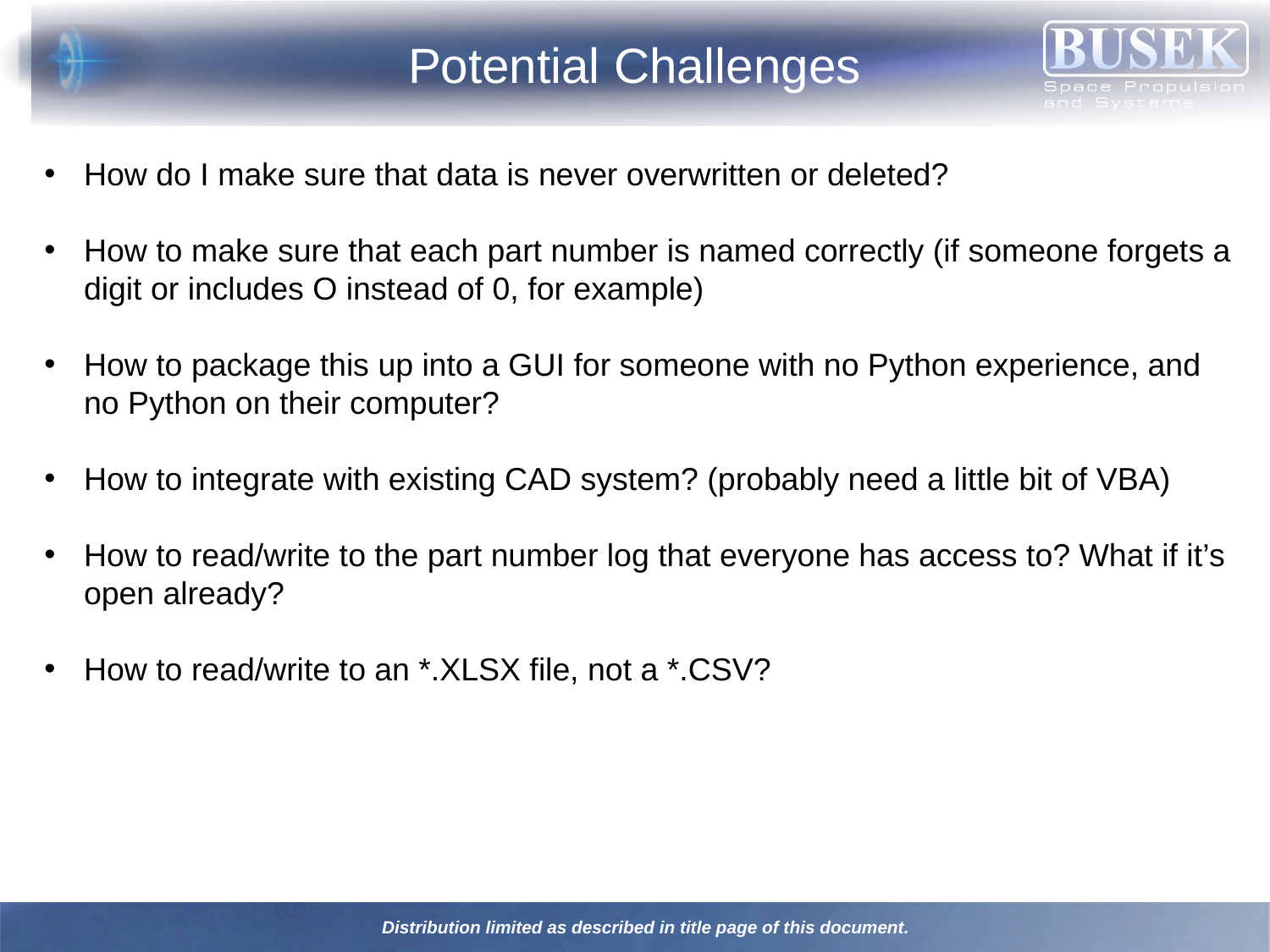

Potential Challenges
How do I make sure that data is never overwritten or deleted?

How to make sure that each part number is named correctly (if someone forgets a digit or includes O instead of 0, for example)

How to package this up into a GUI for someone with no Python experience, and no Python on their computer?

How to integrate with existing CAD system? (probably need a little bit of VBA)

How to read/write to the part number log that everyone has access to? What if it’s open already?

How to read/write to an *.XLSX file, not a *.CSV?